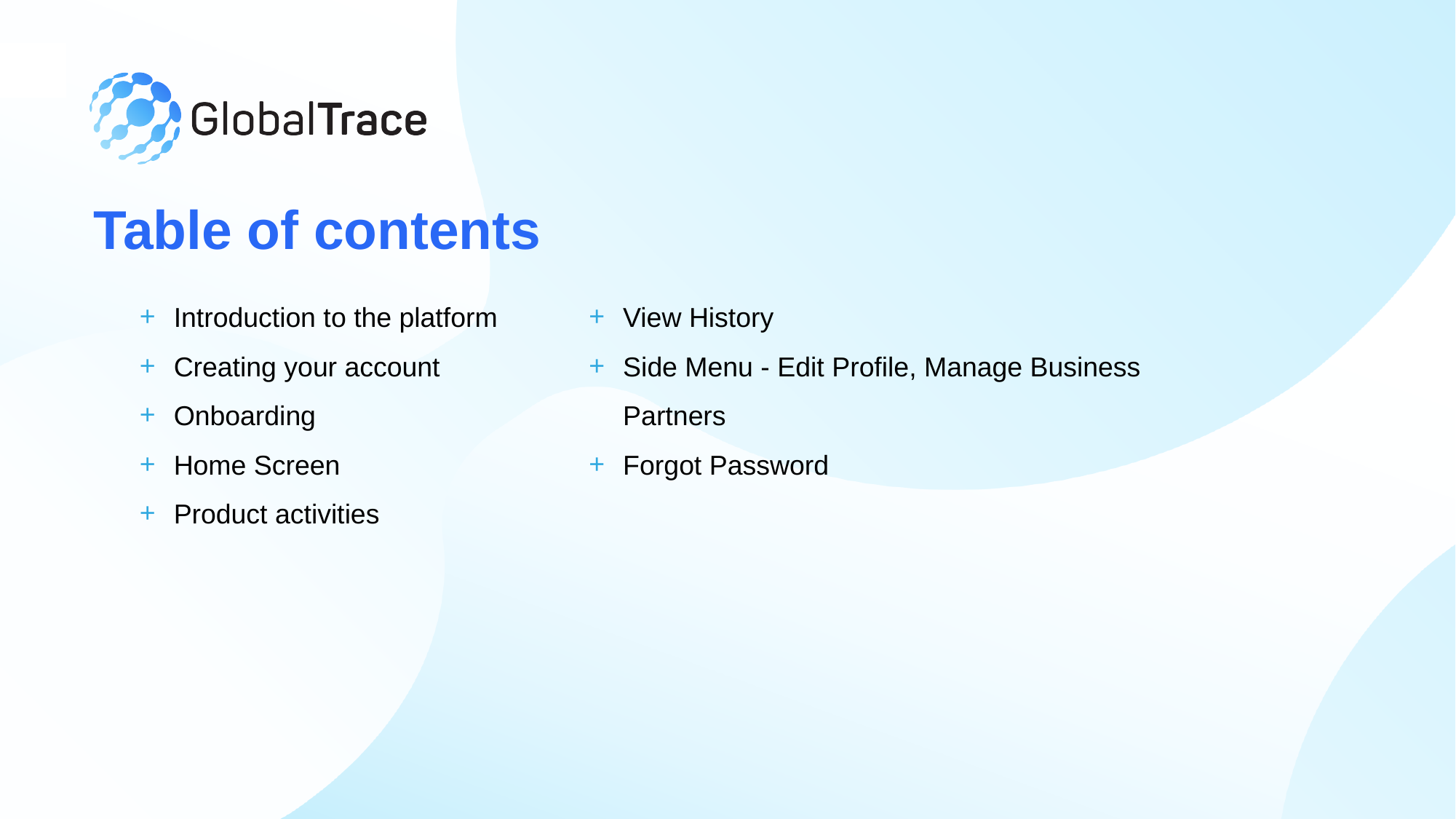

# Table of contents
Introduction to the platform
Creating your account
Onboarding
Home Screen
Product activities
View History
Side Menu - Edit Profile, Manage Business Partners
Forgot Password